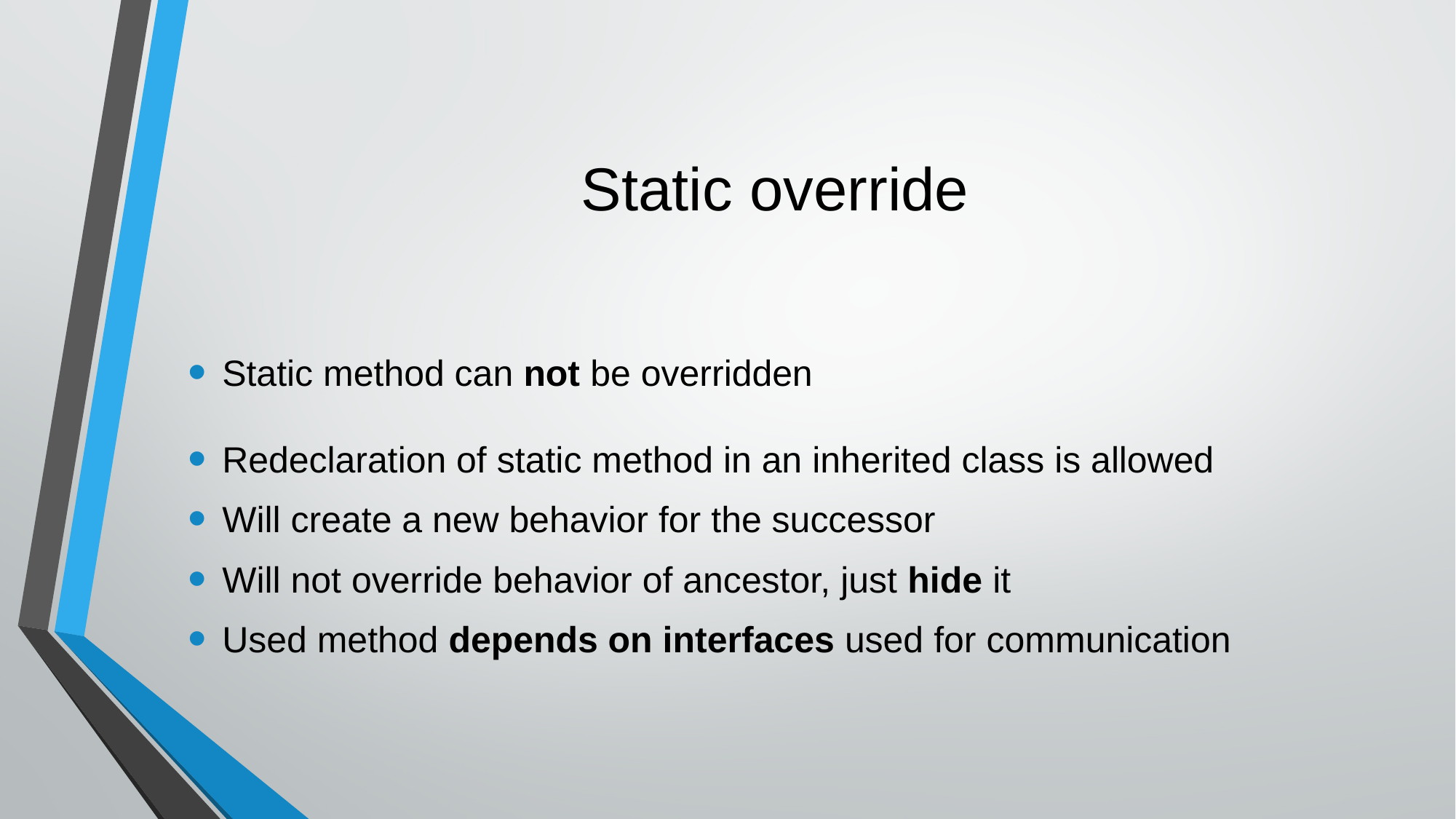

# Static override
Static method can not be overridden

Redeclaration of static method in an inherited class is allowed
Will create a new behavior for the successor
Will not override behavior of ancestor, just hide it
Used method depends on interfaces used for communication